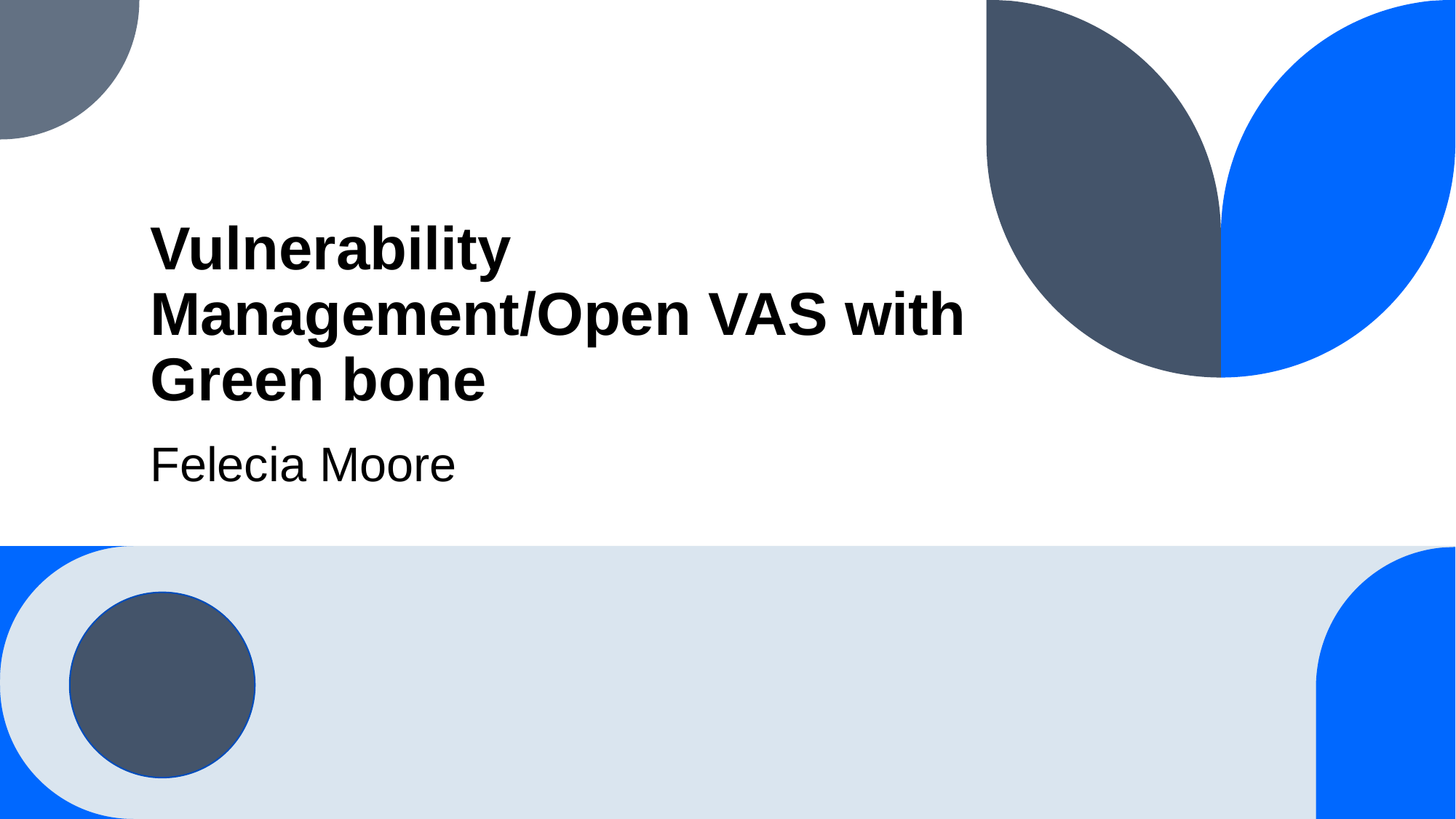

# Vulnerability Management/Open VAS with Green bone
Felecia Moore